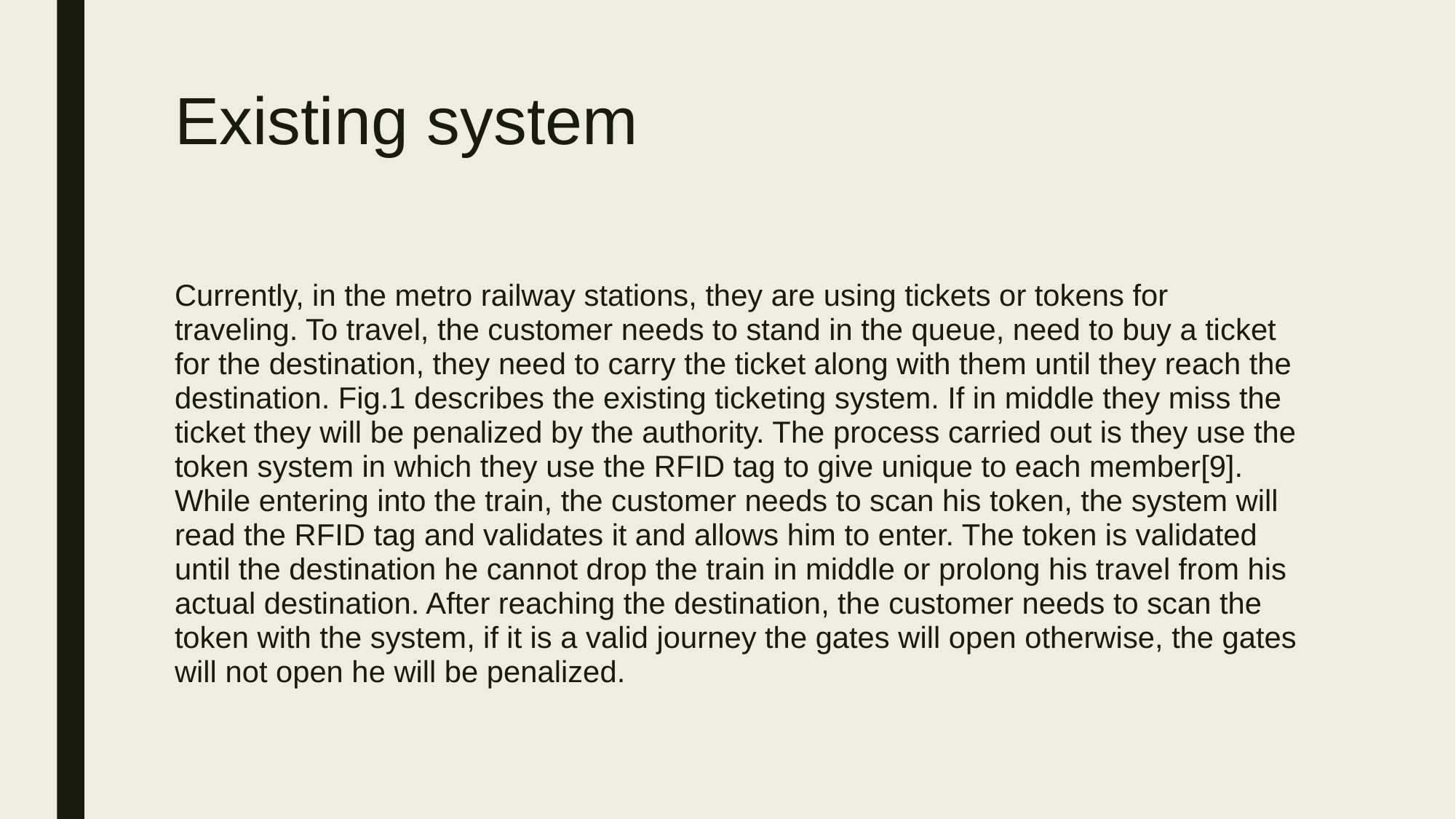

# Existing system
Currently, in the metro railway stations, they are using tickets or tokens for traveling. To travel, the customer needs to stand in the queue, need to buy a ticket for the destination, they need to carry the ticket along with them until they reach the destination. Fig.1 describes the existing ticketing system. If in middle they miss the ticket they will be penalized by the authority. The process carried out is they use the token system in which they use the RFID tag to give unique to each member[9]. While entering into the train, the customer needs to scan his token, the system will read the RFID tag and validates it and allows him to enter. The token is validated until the destination he cannot drop the train in middle or prolong his travel from his actual destination. After reaching the destination, the customer needs to scan the token with the system, if it is a valid journey the gates will open otherwise, the gates will not open he will be penalized.